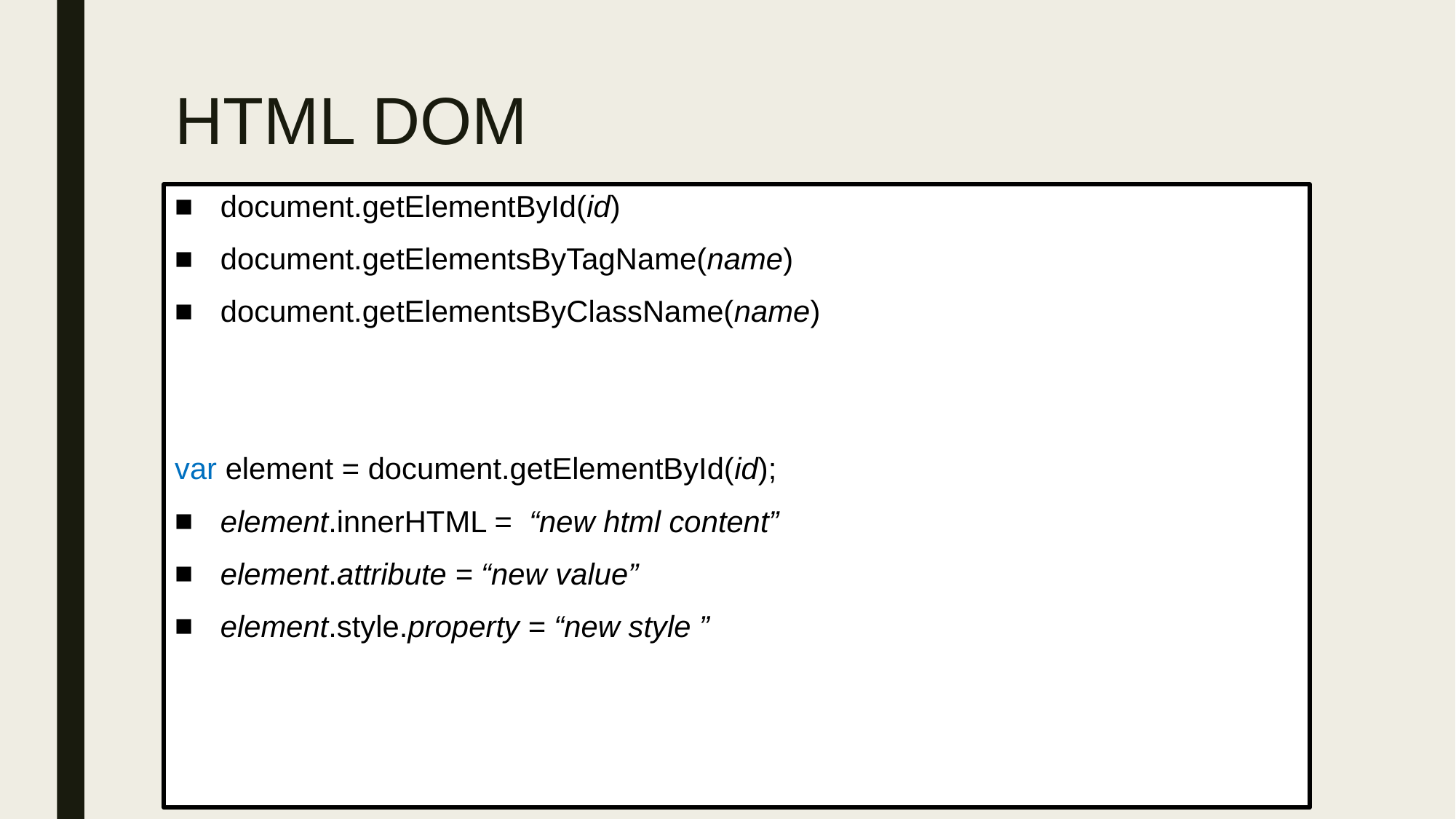

# HTML DOM
document.getElementById(id)
document.getElementsByTagName(name)
document.getElementsByClassName(name)

var element = document.getElementById(id);
element.innerHTML =  “new html content”
element.attribute = “new value”
element.style.property = “new style ”